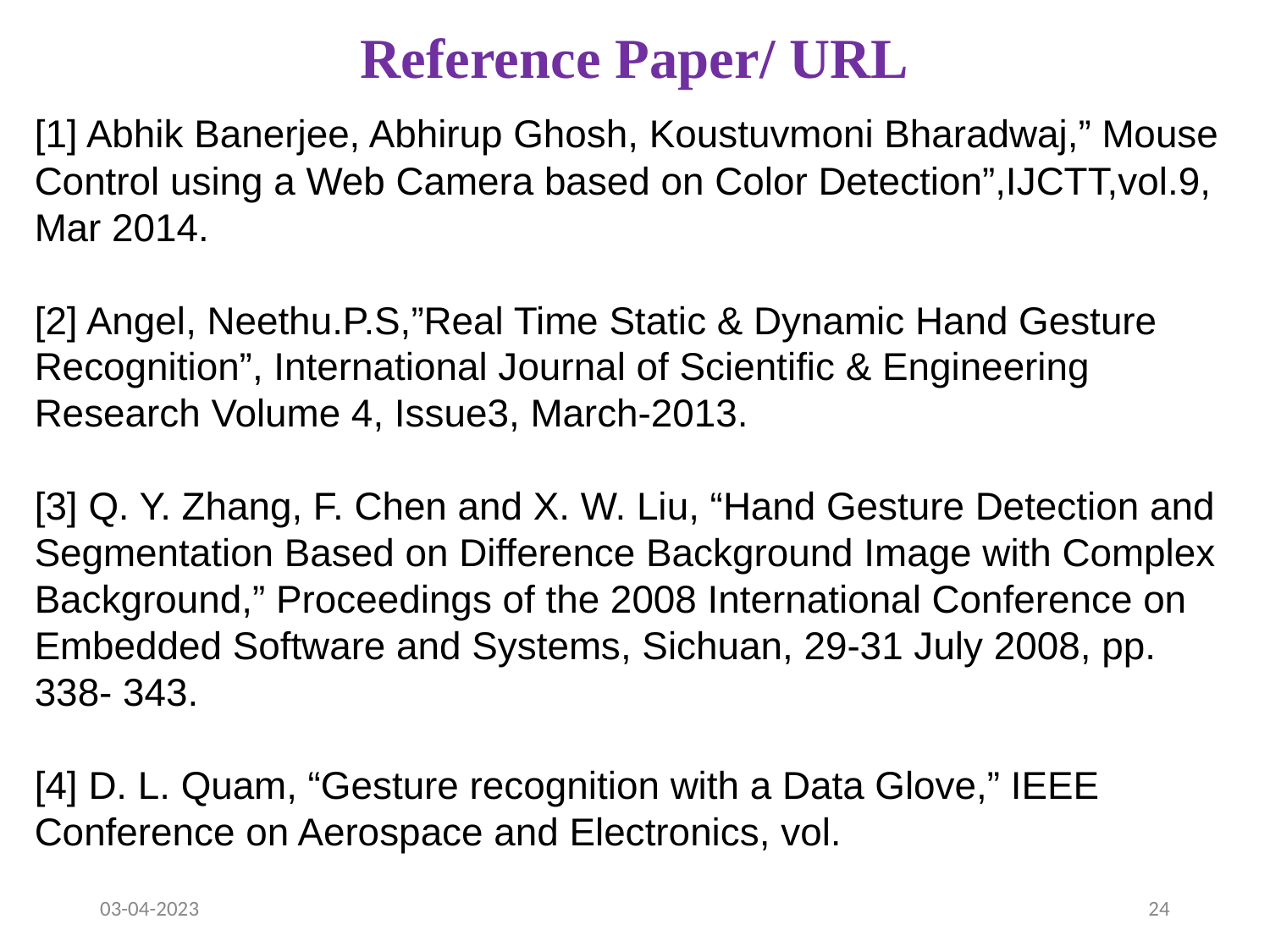

# Reference Paper/ URL
[1] Abhik Banerjee, Abhirup Ghosh, Koustuvmoni Bharadwaj,” Mouse Control using a Web Camera based on Color Detection”,IJCTT,vol.9, Mar 2014.

[2] Angel, Neethu.P.S,”Real Time Static & Dynamic Hand Gesture Recognition”, International Journal of Scientific & Engineering Research Volume 4, Issue3, March-2013.

[3] Q. Y. Zhang, F. Chen and X. W. Liu, “Hand Gesture Detection and Segmentation Based on Difference Background Image with Complex Background,” Proceedings of the 2008 International Conference on Embedded Software and Systems, Sichuan, 29-31 July 2008, pp. 338- 343.

[4] D. L. Quam, “Gesture recognition with a Data Glove,” IEEE Conference on Aerospace and Electronics, vol.

03-04-2023
24